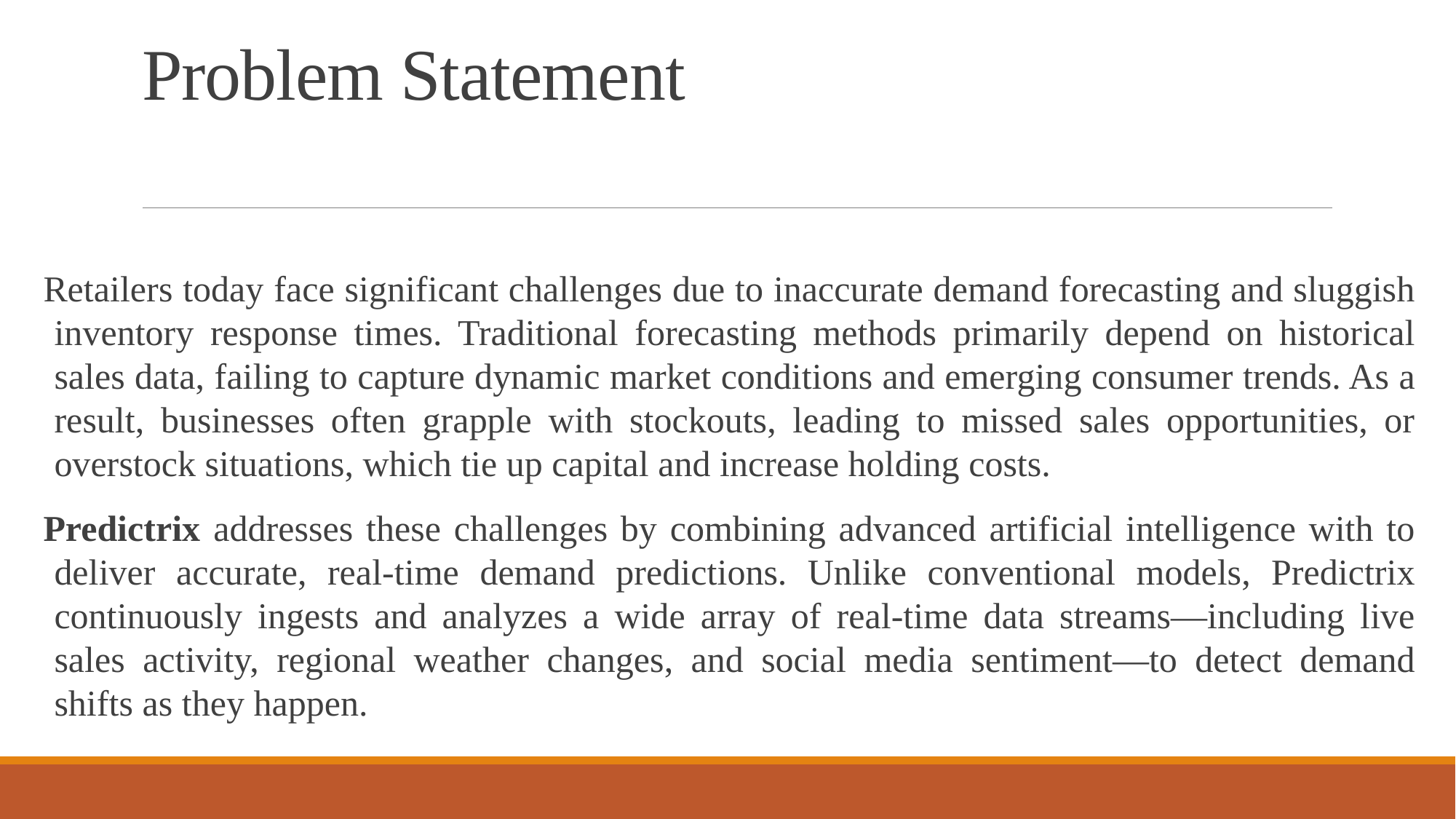

# Problem Statement
Retailers today face significant challenges due to inaccurate demand forecasting and sluggish inventory response times. Traditional forecasting methods primarily depend on historical sales data, failing to capture dynamic market conditions and emerging consumer trends. As a result, businesses often grapple with stockouts, leading to missed sales opportunities, or overstock situations, which tie up capital and increase holding costs.
Predictrix addresses these challenges by combining advanced artificial intelligence with to deliver accurate, real-time demand predictions. Unlike conventional models, Predictrix continuously ingests and analyzes a wide array of real-time data streams—including live sales activity, regional weather changes, and social media sentiment—to detect demand shifts as they happen.